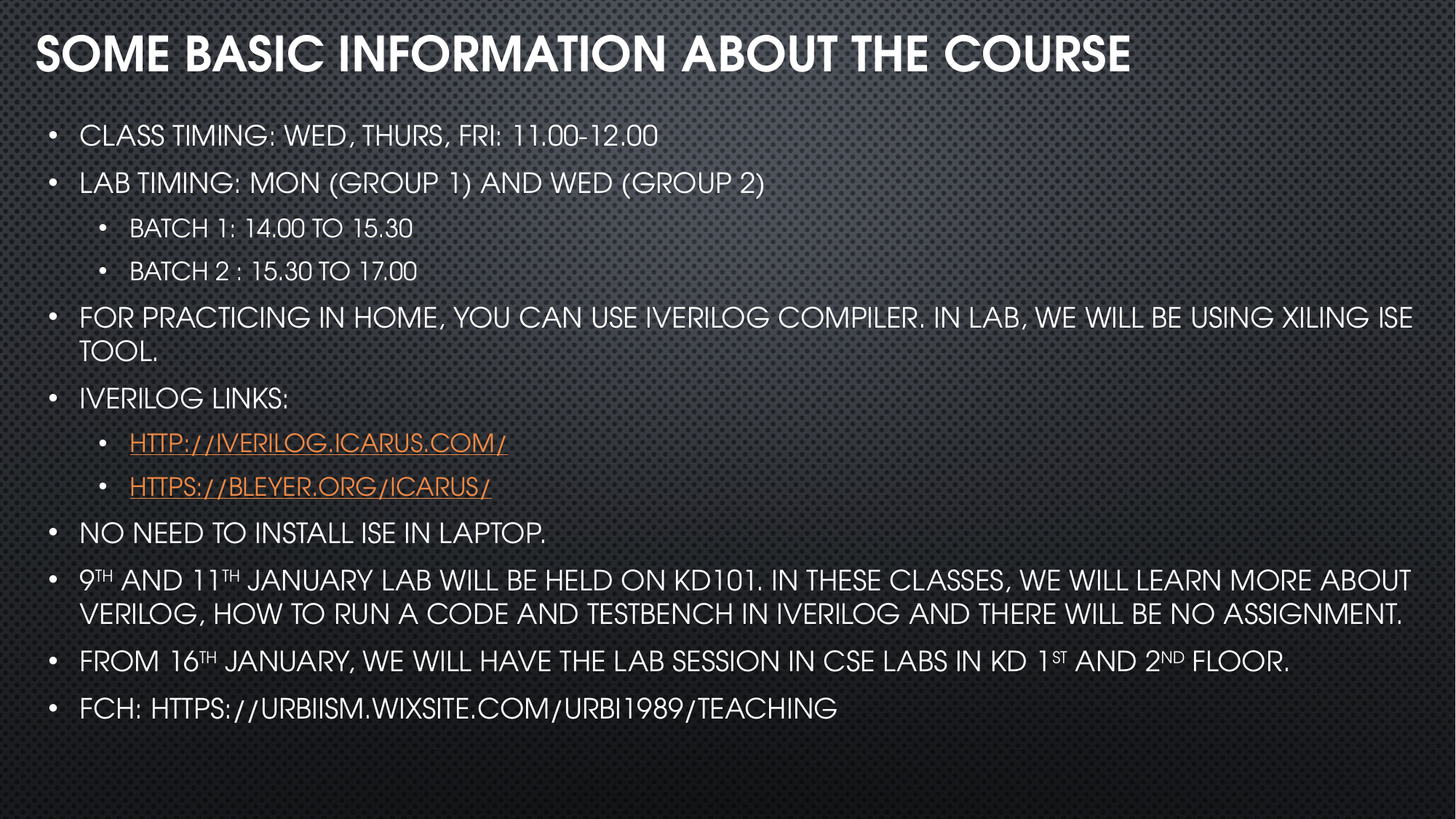

# Some basic Information about the Course
Class Timing: Wed, Thurs, Fri: 11.00-12.00
Lab Timing: Mon (Group 1) and Wed (Group 2)
Batch 1: 14.00 to 15.30
Batch 2 : 15.30 to 17.00
For practicing in home, you can use IVERILOG compiler. In lab, we will be using Xiling ISE Tool.
Iverilog Links:
http://iverilog.icarus.com/
https://bleyer.org/icarus/
No need to install ISE in laptop.
9th and 11th January Lab will be held on KD101. in these classes, we will learn more about Verilog, how to run a code and testbench in iverilog and there will be no assignment.
From 16th January, we will have the lab session in CSE labs in KD 1st and 2nd floor.
FCH: https://urbiism.wixsite.com/urbi1989/teaching